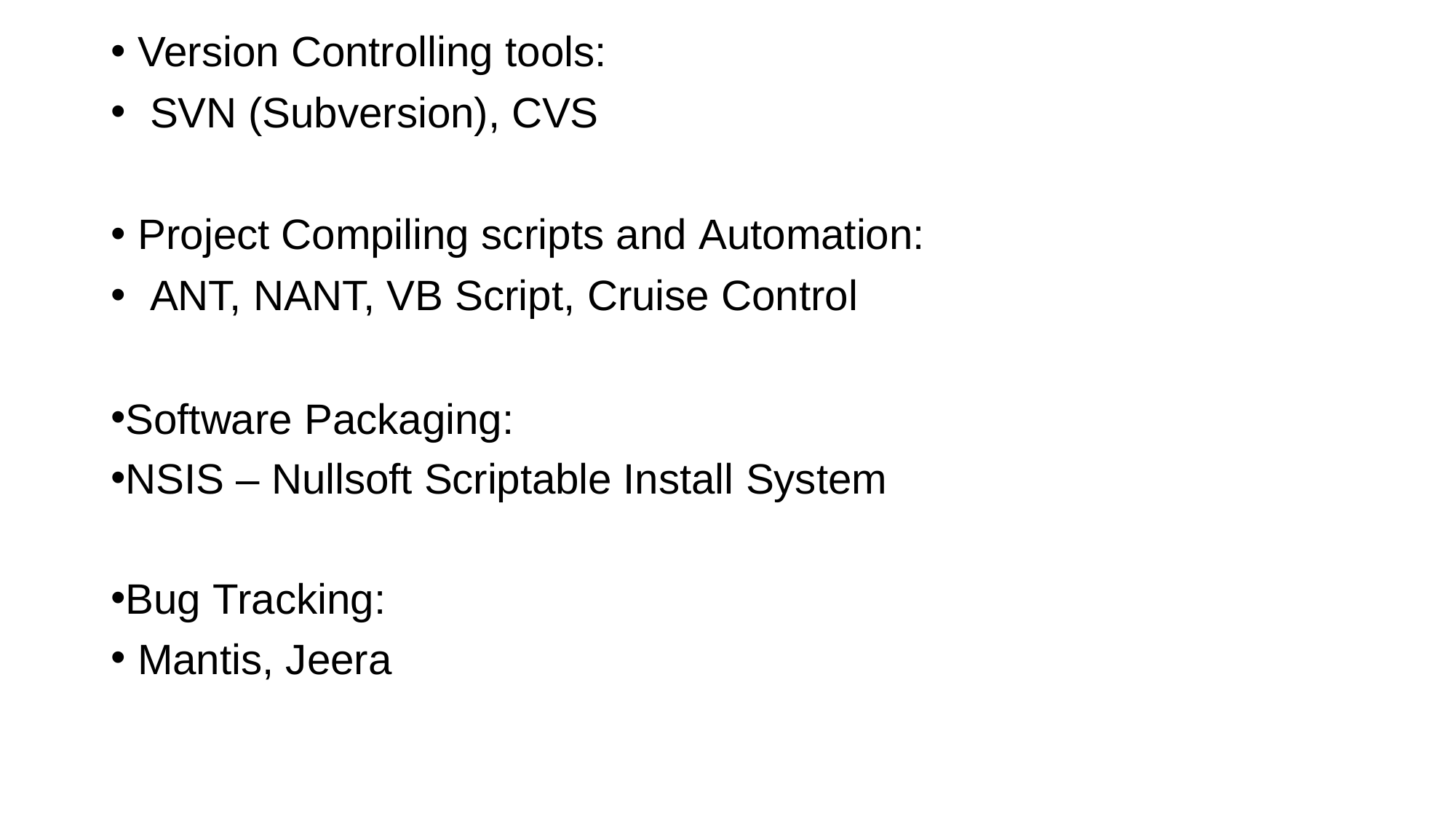

Version Controlling tools:
 SVN (Subversion), CVS

Project Compiling scripts and Automation:
 ANT, NANT, VB Script, Cruise Control

Software Packaging:
NSIS – Nullsoft Scriptable Install System

Bug Tracking:
 Mantis, Jeera